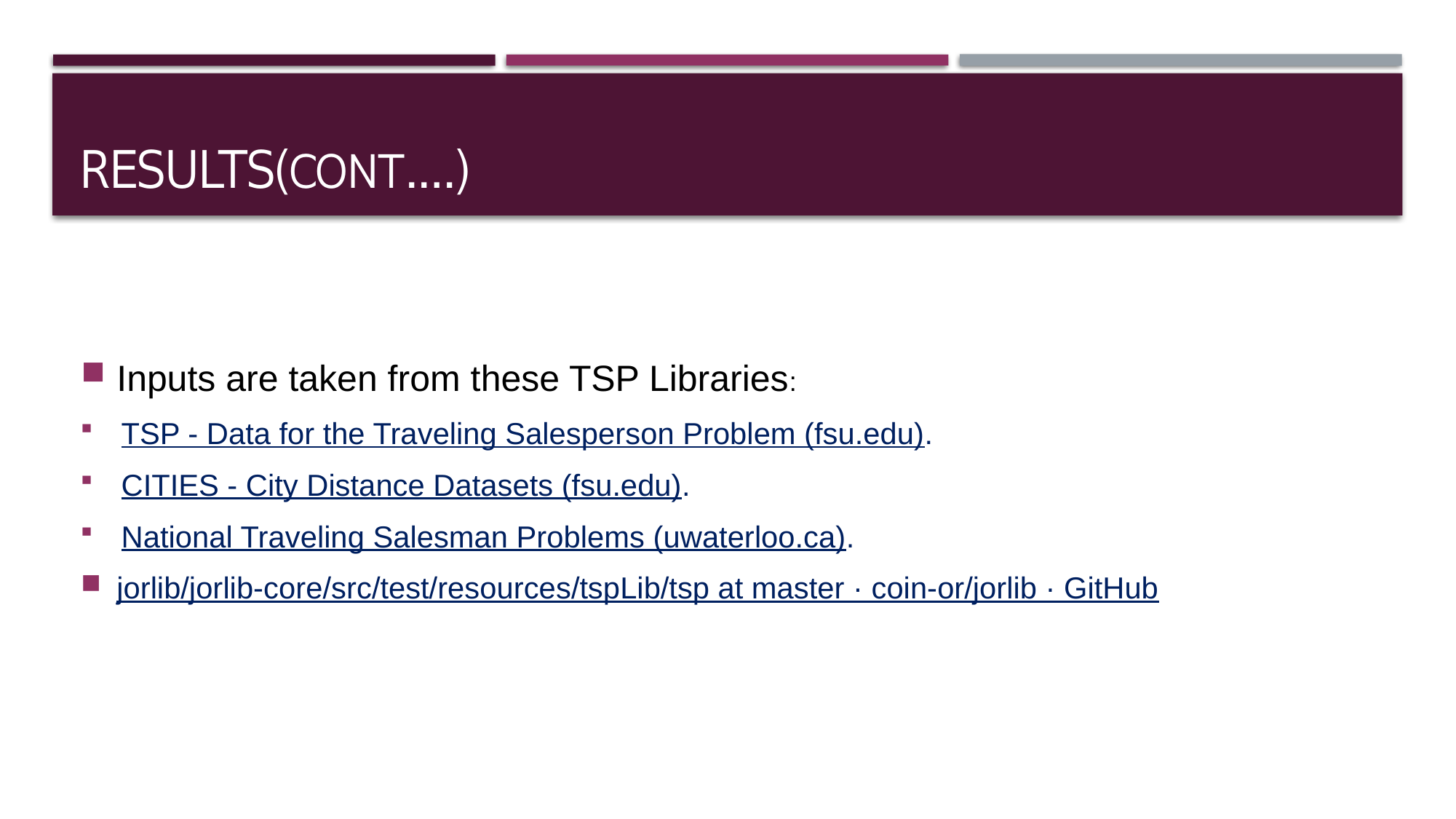

# Results(cont.…)
Inputs are taken from these TSP Libraries:
TSP - Data for the Traveling Salesperson Problem (fsu.edu).
CITIES - City Distance Datasets (fsu.edu).
National Traveling Salesman Problems (uwaterloo.ca).
jorlib/jorlib-core/src/test/resources/tspLib/tsp at master · coin-or/jorlib · GitHub